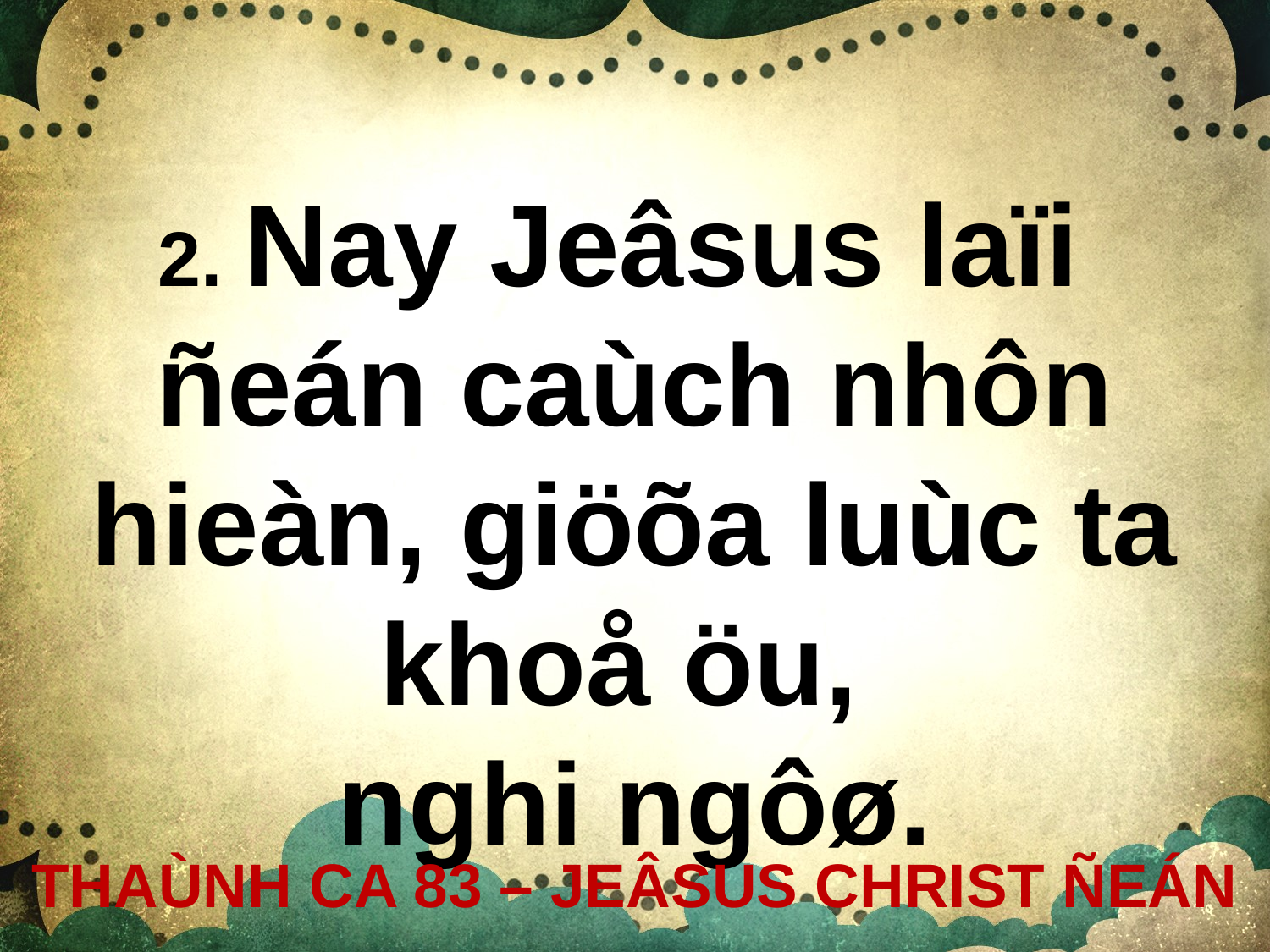

2. Nay Jeâsus laïi
ñeán caùch nhôn hieàn, giöõa luùc ta khoå öu,
nghi ngôø.
THAÙNH CA 83 – JEÂSUS CHRIST ÑEÁN